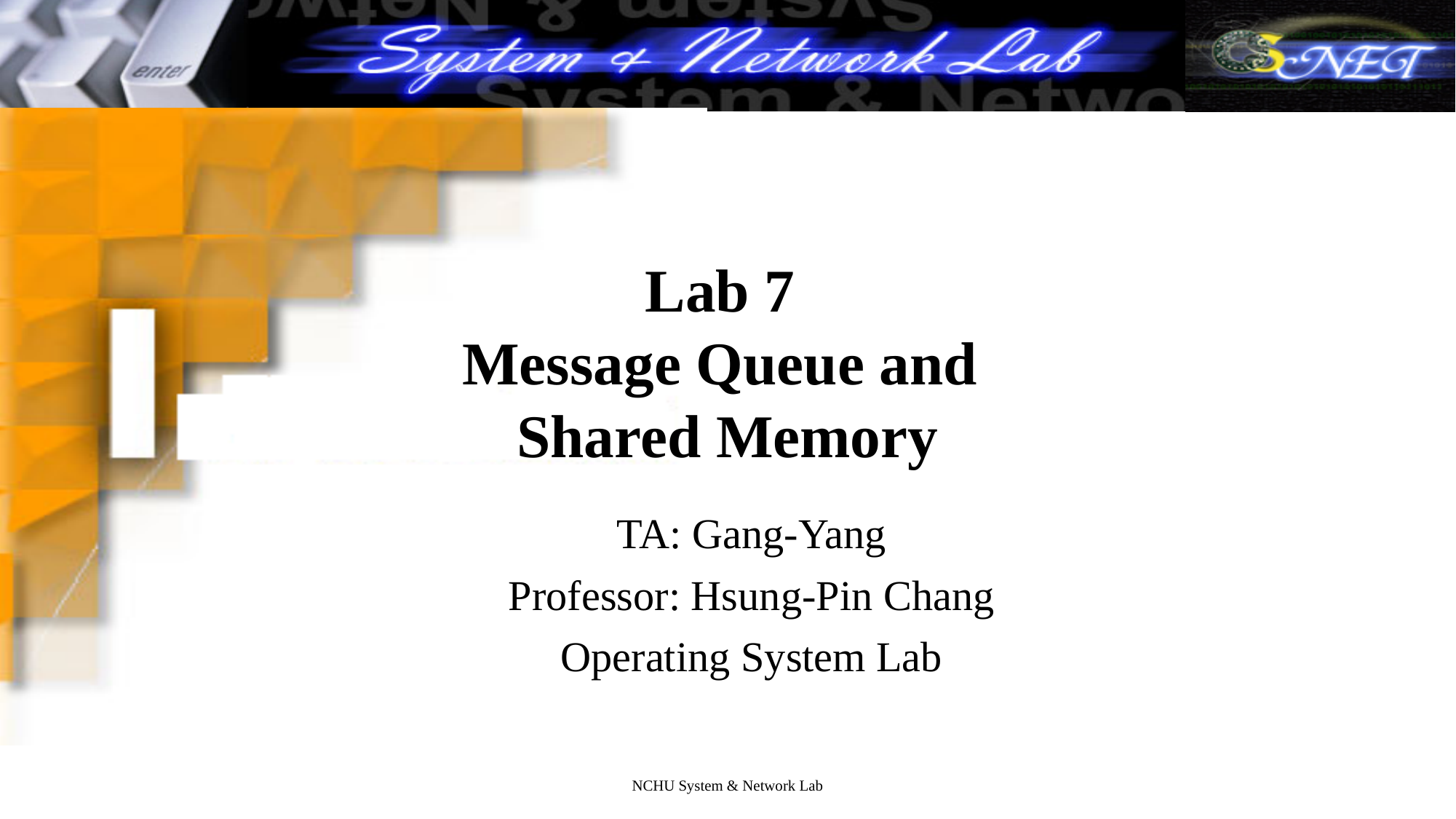

# Lab 7 Message Queue and Shared Memory
TA: Gang-Yang
Professor: Hsung-Pin Chang
Operating System Lab